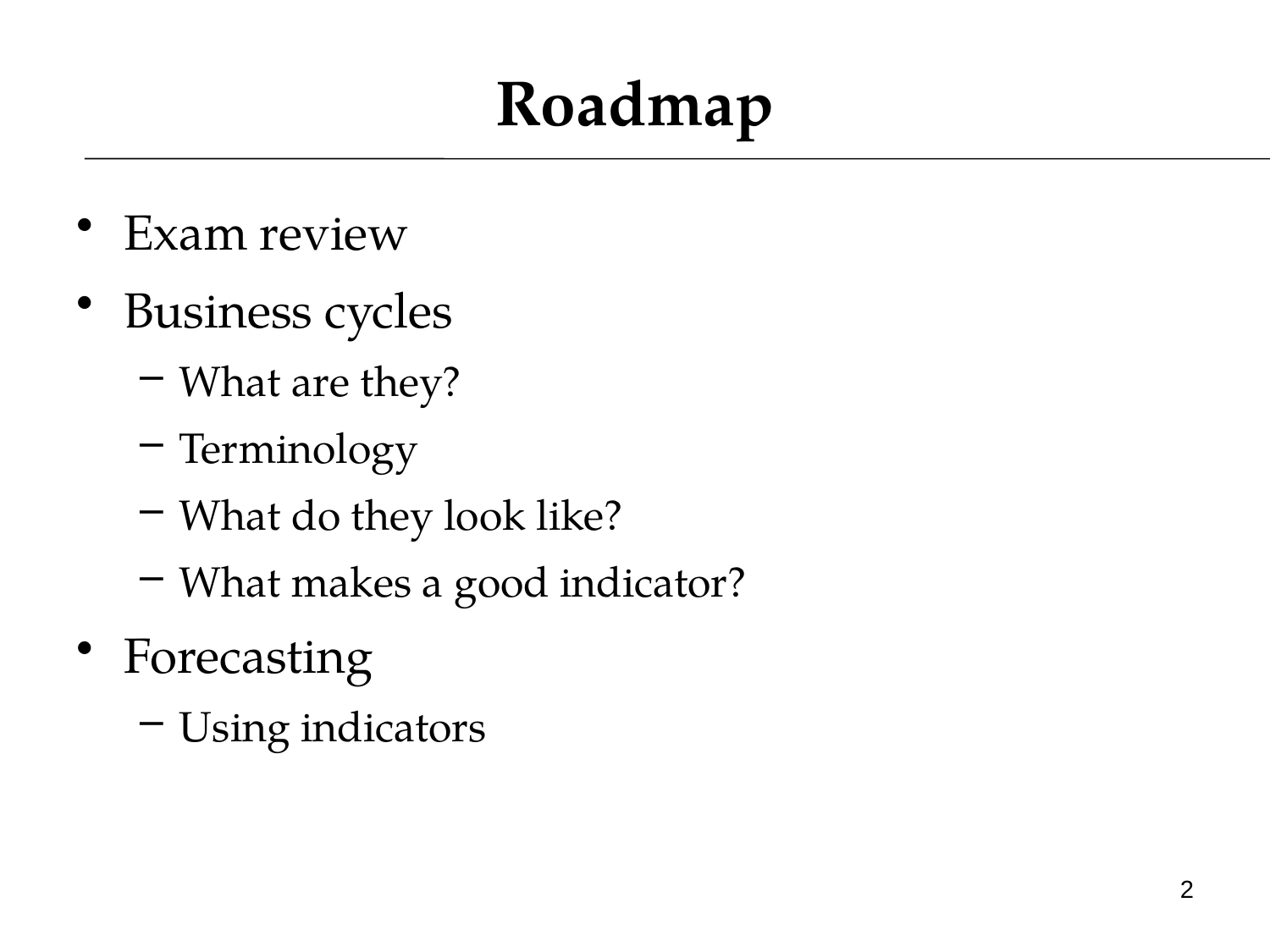

# Roadmap
Exam review
Business cycles
What are they?
Terminology
What do they look like?
What makes a good indicator?
Forecasting
Using indicators
2